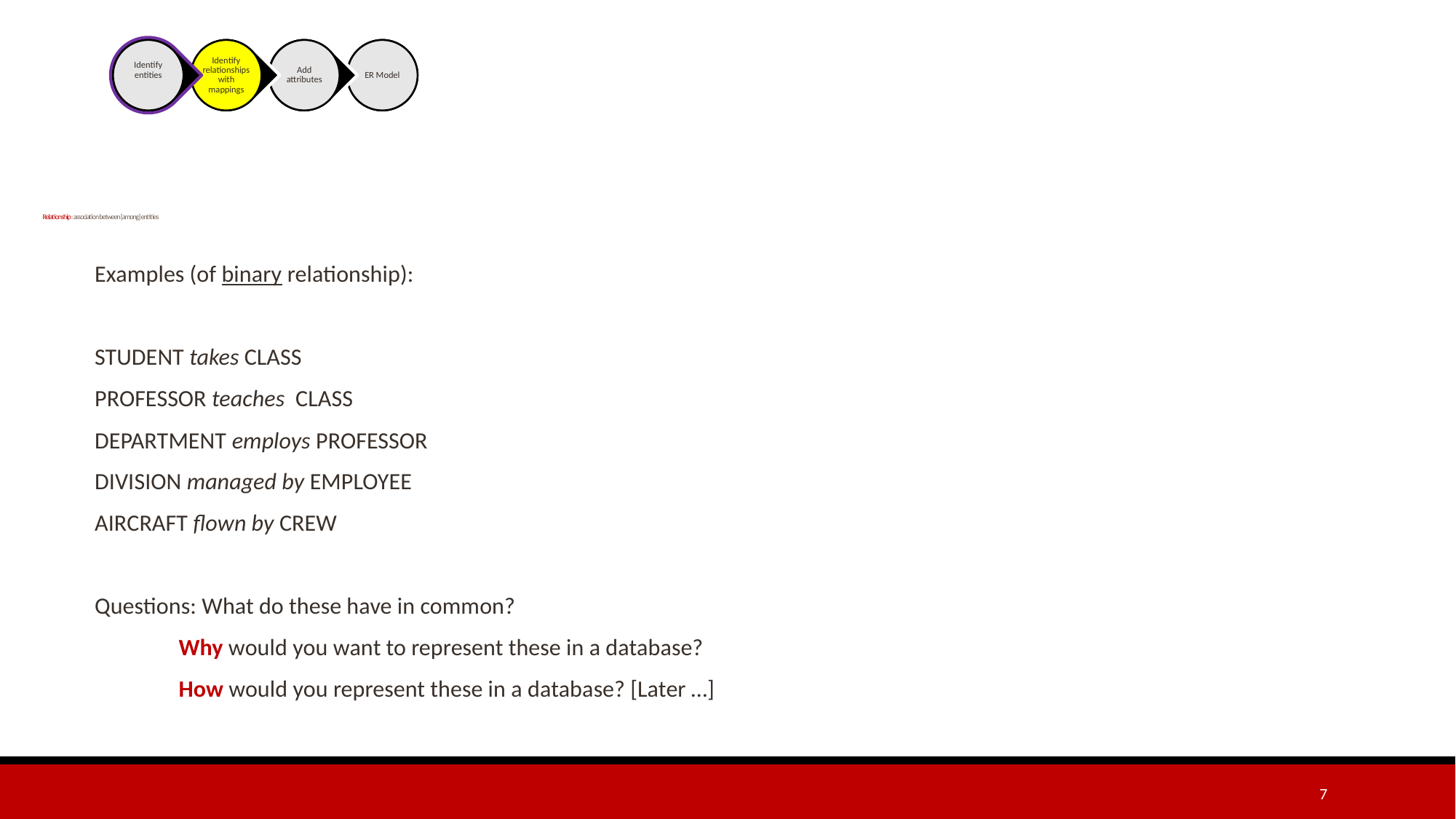

ER Model
Add attributes
Identify relationships with mappings
Identify entities
# Relationship: association between [among] entities
Examples (of binary relationship):

STUDENT takes CLASS
PROFESSOR teaches  CLASS
DEPARTMENT employs PROFESSOR
DIVISION managed by EMPLOYEE
AIRCRAFT flown by CREW

Questions: What do these have in common?
	Why would you want to represent these in a database?
	How would you represent these in a database? [Later …]
7